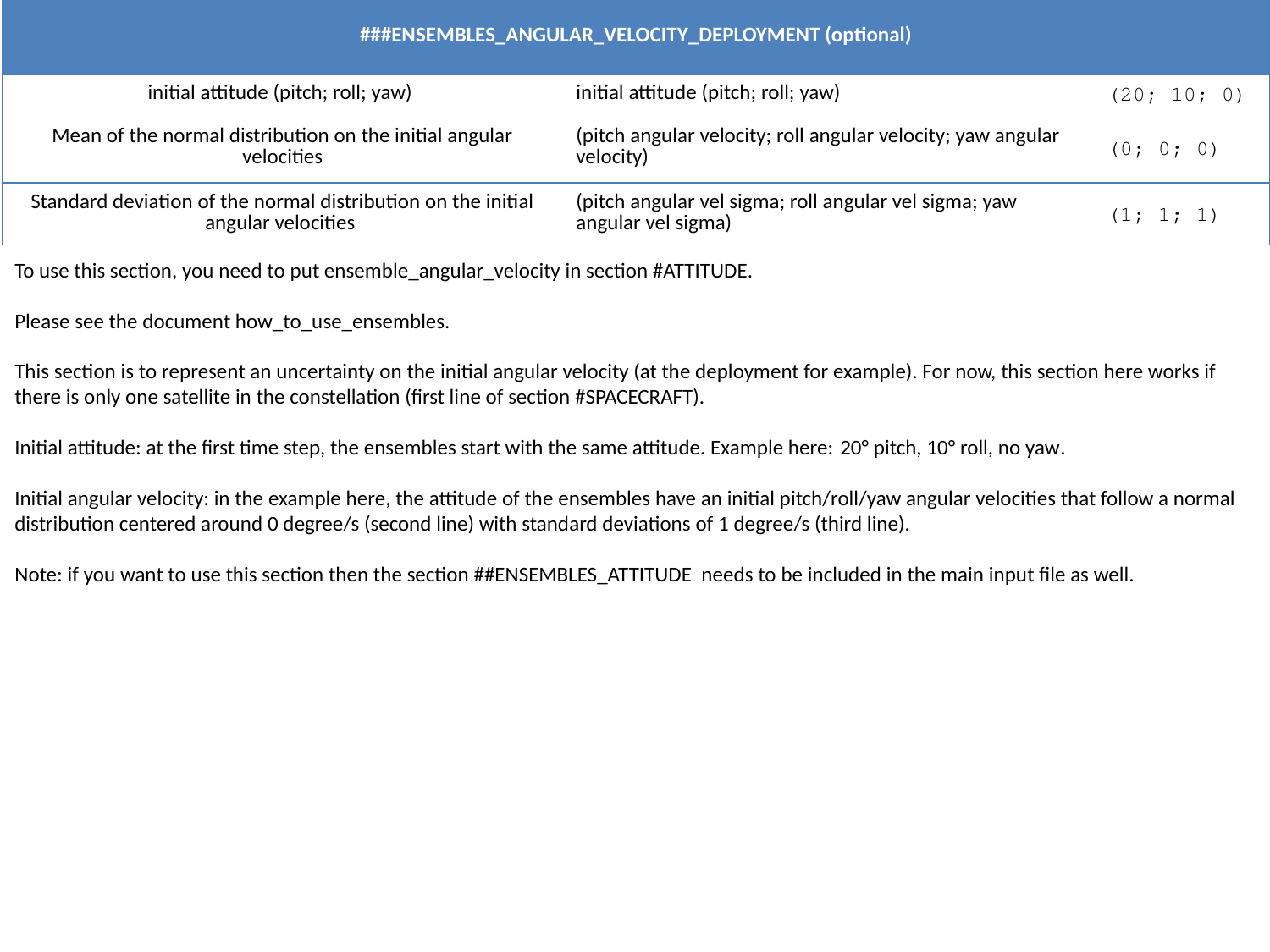

| ###ENSEMBLES\_ANGULAR\_VELOCITY\_DEPLOYMENT (optional) |  |  |
| --- | --- | --- |
| initial attitude (pitch; roll; yaw) | initial attitude (pitch; roll; yaw) | (20; 10; 0) |
| Mean of the normal distribution on the initial angular velocities | (pitch angular velocity; roll angular velocity; yaw angular velocity) | (0; 0; 0) |
| Standard deviation of the normal distribution on the initial angular velocities | (pitch angular vel sigma; roll angular vel sigma; yaw angular vel sigma) | (1; 1; 1) |
To use this section, you need to put ensemble_angular_velocity in section #ATTITUDE.

Please see the document how_to_use_ensembles.

This section is to represent an uncertainty on the initial angular velocity (at the deployment for example). For now, this section here works if there is only one satellite in the constellation (first line of section #SPACECRAFT).

Initial attitude: at the first time step, the ensembles start with the same attitude. Example here: 20° pitch, 10° roll, no yaw.

Initial angular velocity: in the example here, the attitude of the ensembles have an initial pitch/roll/yaw angular velocities that follow a normal distribution centered around 0 degree/s (second line) with standard deviations of 1 degree/s (third line).

Note: if you want to use this section then the section ##ENSEMBLES_ATTITUDE  needs to be included in the main input file as well.